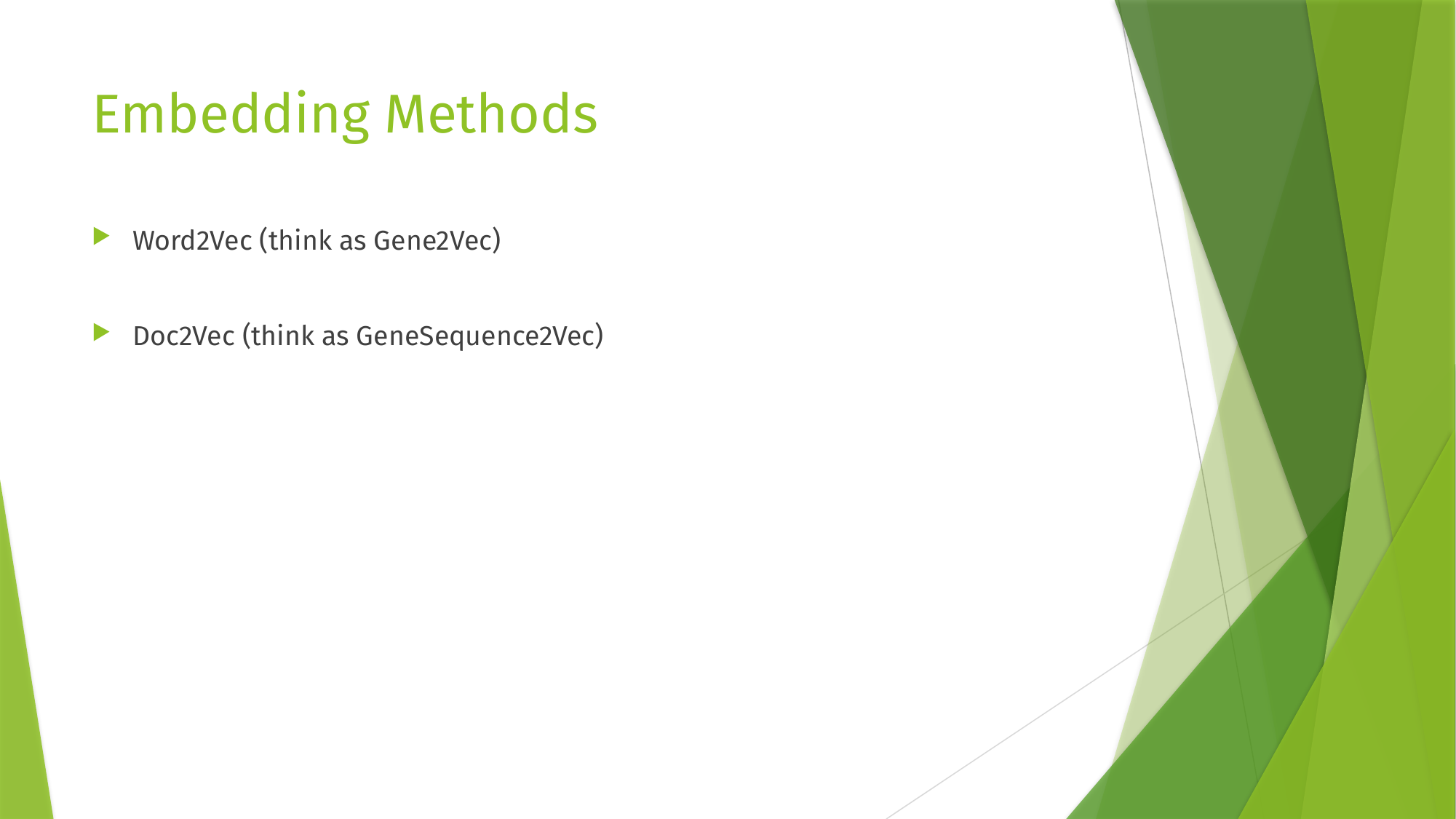

# Embedding Methods
Word2Vec (think as Gene2Vec)

Doc2Vec (think as GeneSequence2Vec)